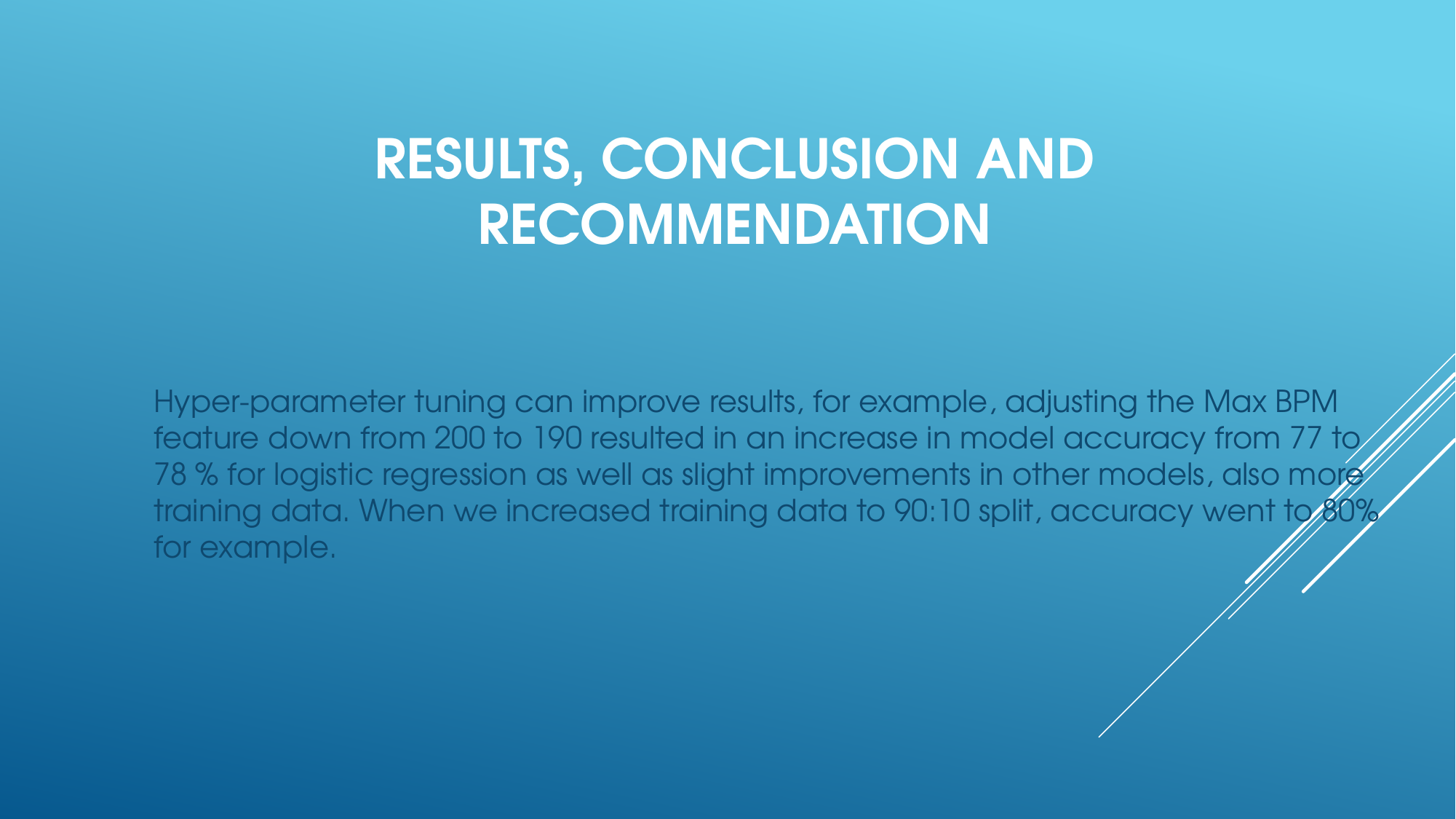

# RESULTS, CONCLUSION AND RECOMMENDATION
Hyper-parameter tuning can improve results, for example, adjusting the Max BPM feature down from 200 to 190 resulted in an increase in model accuracy from 77 to 78 % for logistic regression as well as slight improvements in other models, also more training data. When we increased training data to 90:10 split, accuracy went to 80% for example.